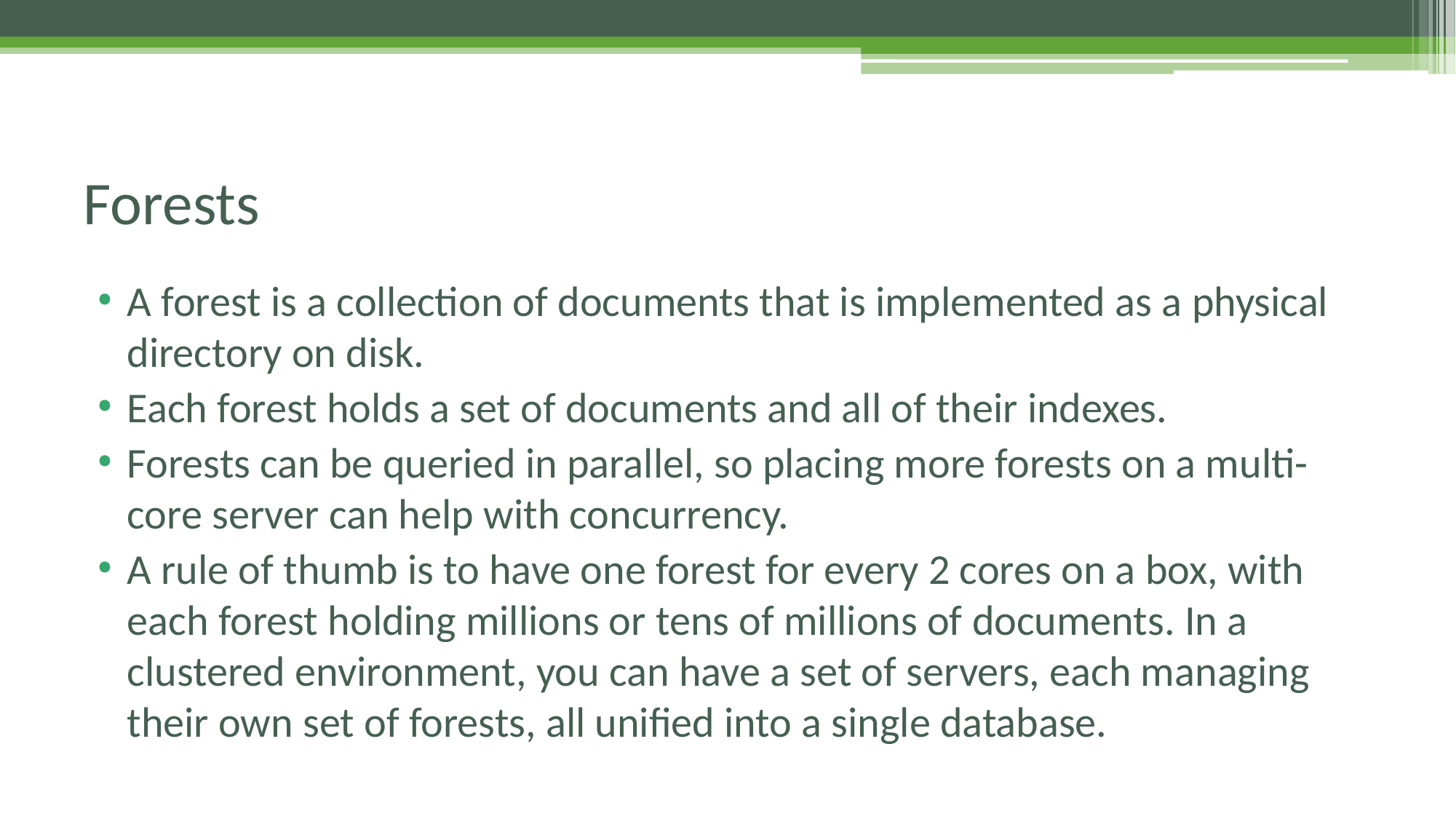

# Forests
A forest is a collection of documents that is implemented as a physical directory on disk.
Each forest holds a set of documents and all of their indexes.
Forests can be queried in parallel, so placing more forests on a multi-core server can help with concurrency.
A rule of thumb is to have one forest for every 2 cores on a box, with each forest holding millions or tens of millions of documents. In a clustered environment, you can have a set of servers, each managing their own set of forests, all unified into a single database.